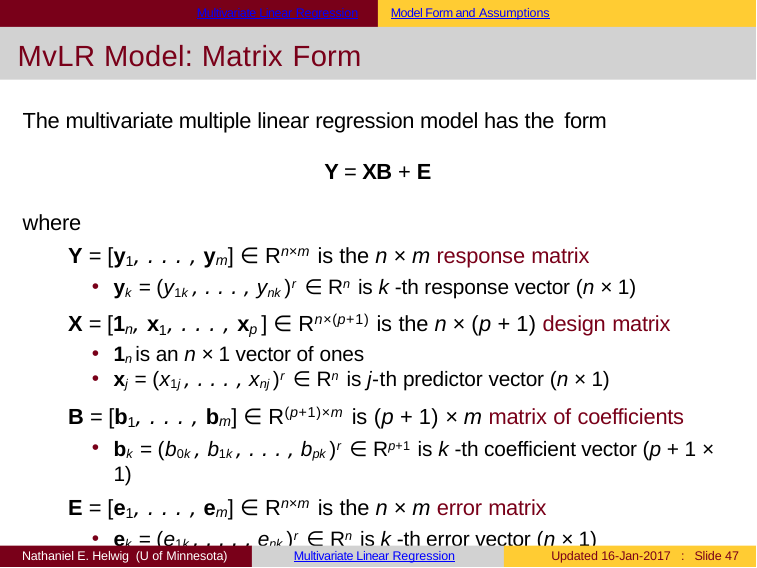

Multivariate Linear Regression
Model Form and Assumptions

MvLR Model: Matrix Form

The multivariate multiple linear regression model has the form

Y = XB + E

where
Y = [y1, . . . , ym] ∈ Rn×m is the n × m response matrix
yk  = (y1k , . . . , ynk )r ∈ Rn is k -th response vector (n × 1)
X = [1n, x1, . . . , xp ] ∈ Rn×(p+1) is the n × (p + 1) design matrix
1n is an n × 1 vector of ones
xj  = (x1j , . . . , xnj )r ∈ Rn is j-th predictor vector (n × 1)
B = [b1, . . . , bm] ∈ R(p+1)×m is (p + 1) × m matrix of coefficients
bk  = (b0k , b1k , . . . , bpk )r ∈ Rp+1 is k -th coefficient vector (p + 1 × 1)
E = [e1, . . . , em] ∈ Rn×m is the n × m error matrix
ek  = (e1k , . . . , enk )r ∈ Rn is k -th error vector (n × 1)

Nathaniel E. Helwig  (U of Minnesota)
Multivariate Linear Regression
Updated 16-Jan-2017   :   Slide 47